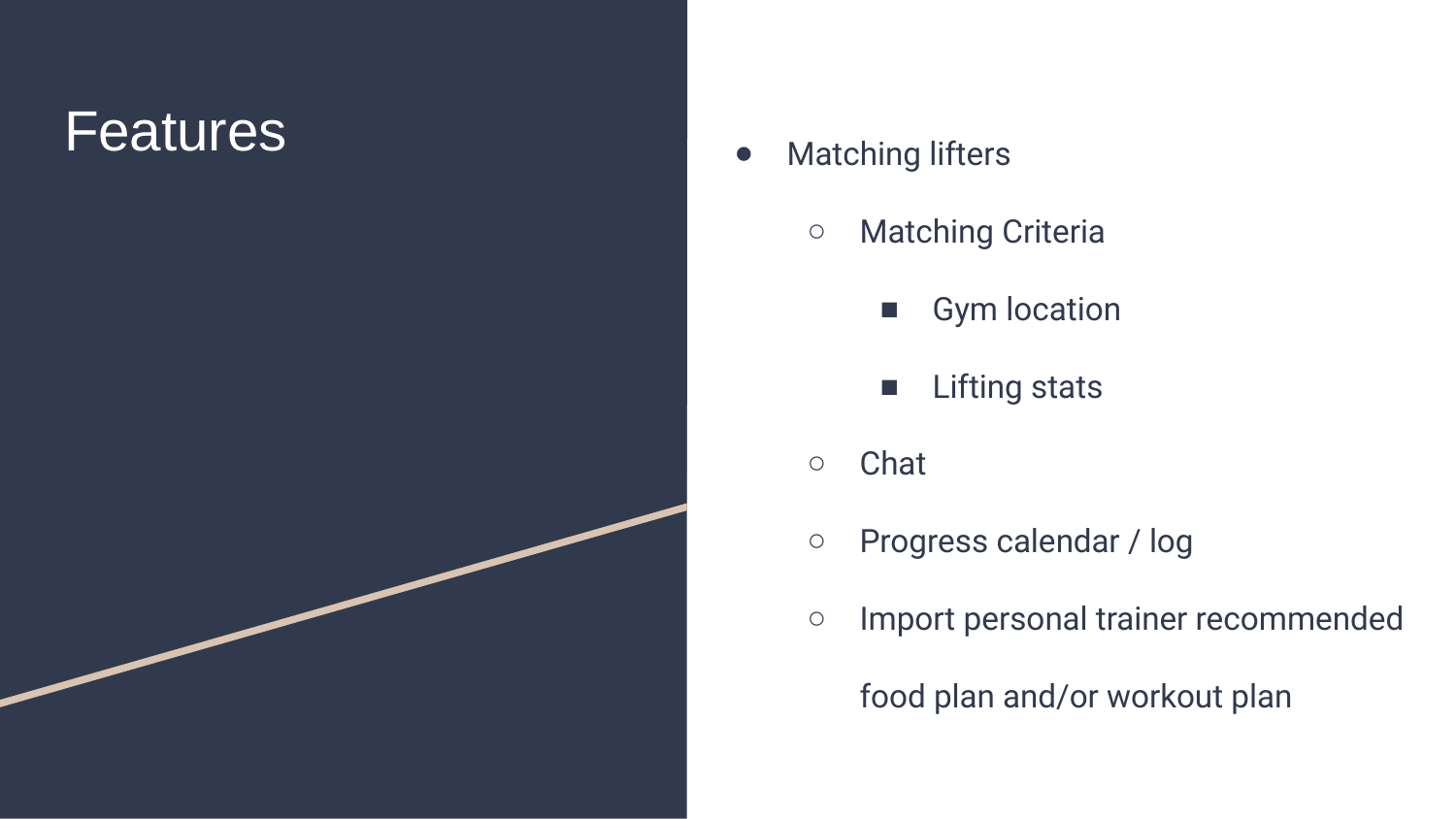

# Features
Matching lifters
Matching Criteria
Gym location
Lifting stats
Chat
Progress calendar / log
Import personal trainer recommended food plan and/or workout plan